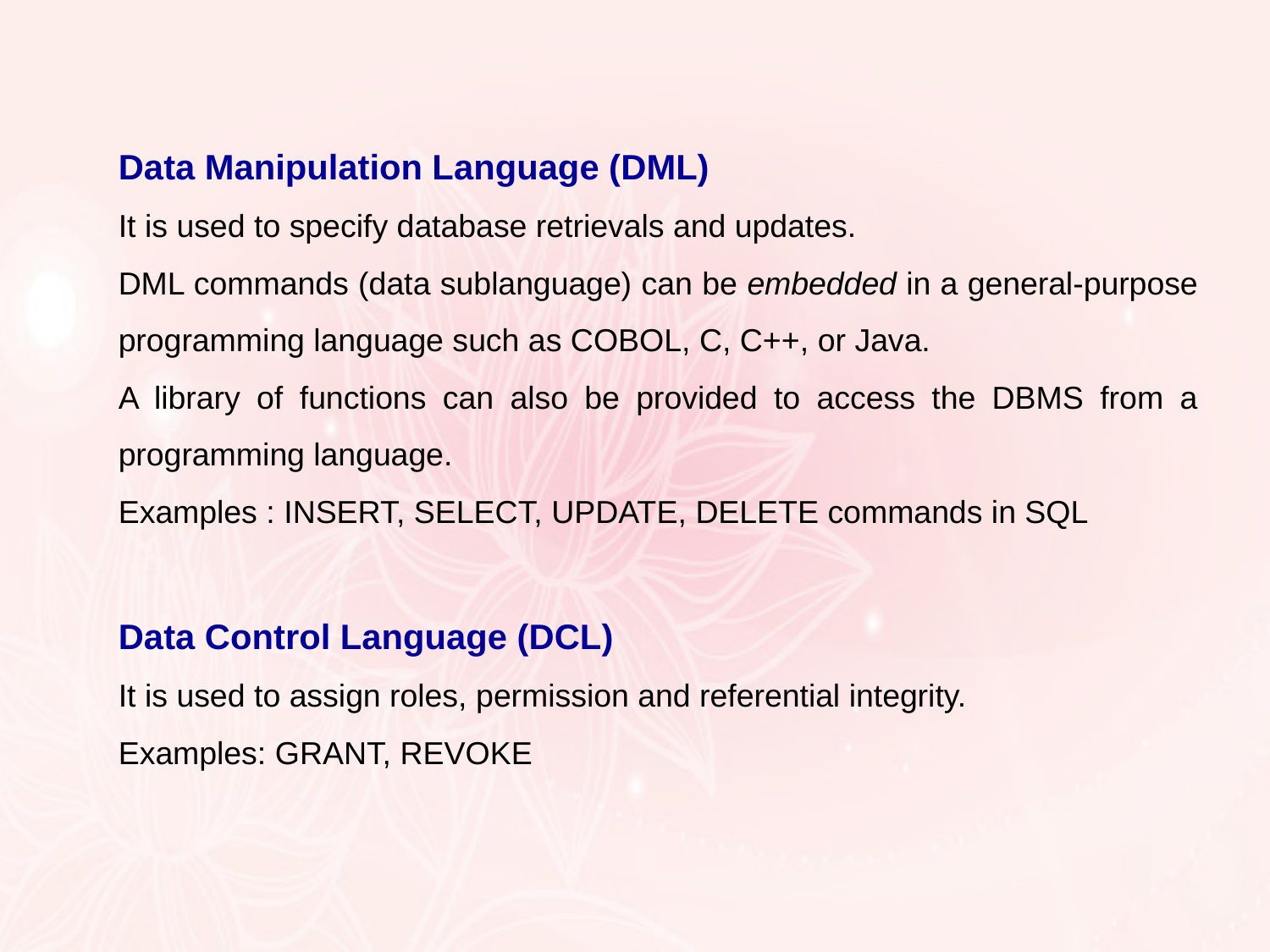

Data Manipulation Language (DML)
It is used to specify database retrievals and updates.
DML commands (data sublanguage) can be embedded in a general-purpose programming language such as COBOL, C, C++, or Java.
A library of functions can also be provided to access the DBMS from a programming language.
Examples : INSERT, SELECT, UPDATE, DELETE commands in SQL

Data Control Language (DCL)
It is used to assign roles, permission and referential integrity.
Examples: GRANT, REVOKE